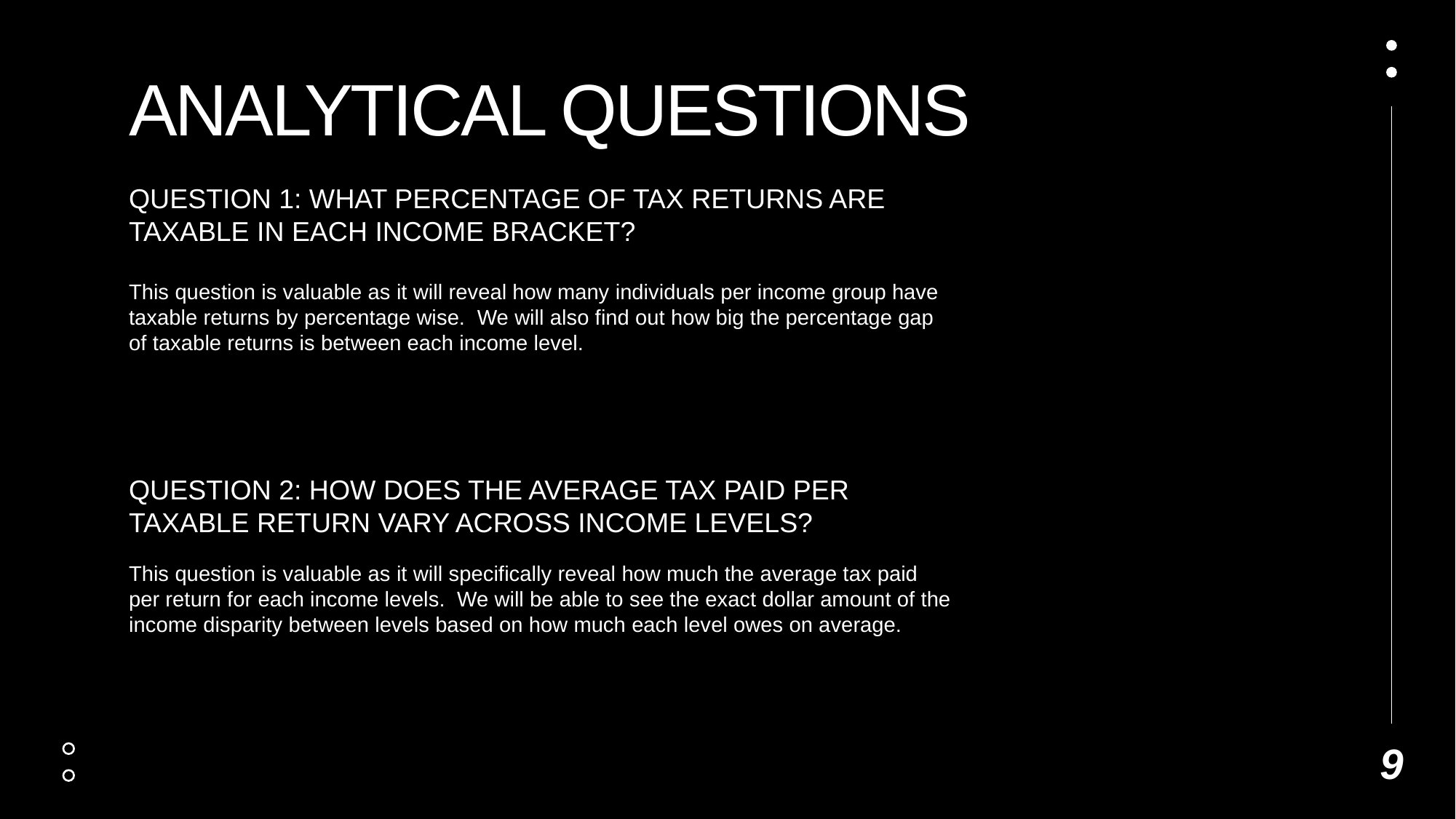

# Analytical questions
Question 1: What percentage of tax returns are taxable in each income bracket?
This question is valuable as it will reveal how many individuals per income group have taxable returns by percentage wise.  We will also find out how big the percentage gap of taxable returns is between each income level.
Question 2: How does the average tax paid per taxable return vary across income levels?

This question is valuable as it will specifically reveal how much the average tax paid per return for each income levels.  We will be able to see the exact dollar amount of the income disparity between levels based on how much each level owes on average.
9